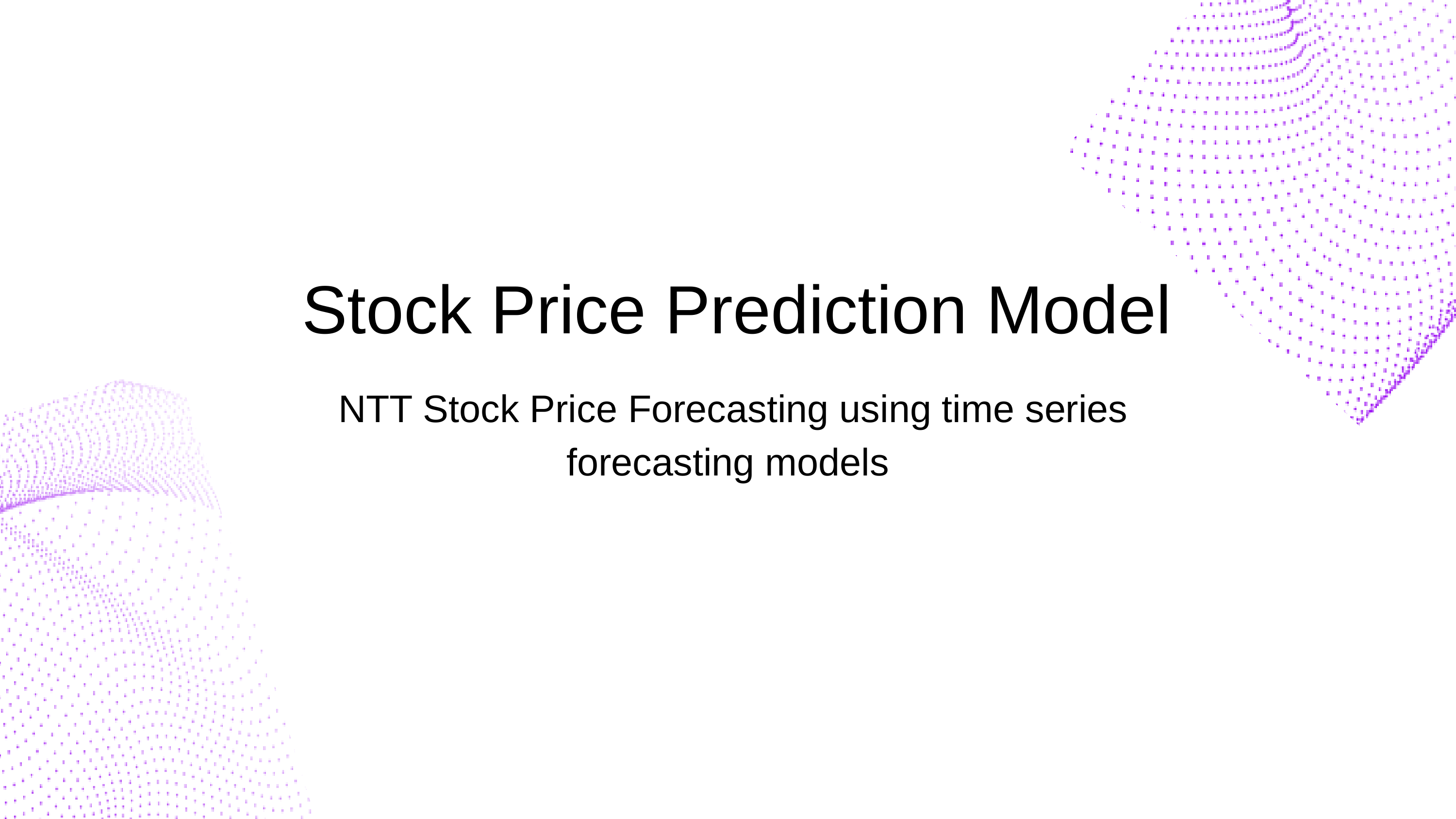

Stock Price Prediction Model
 NTT Stock Price Forecasting using time series forecasting models